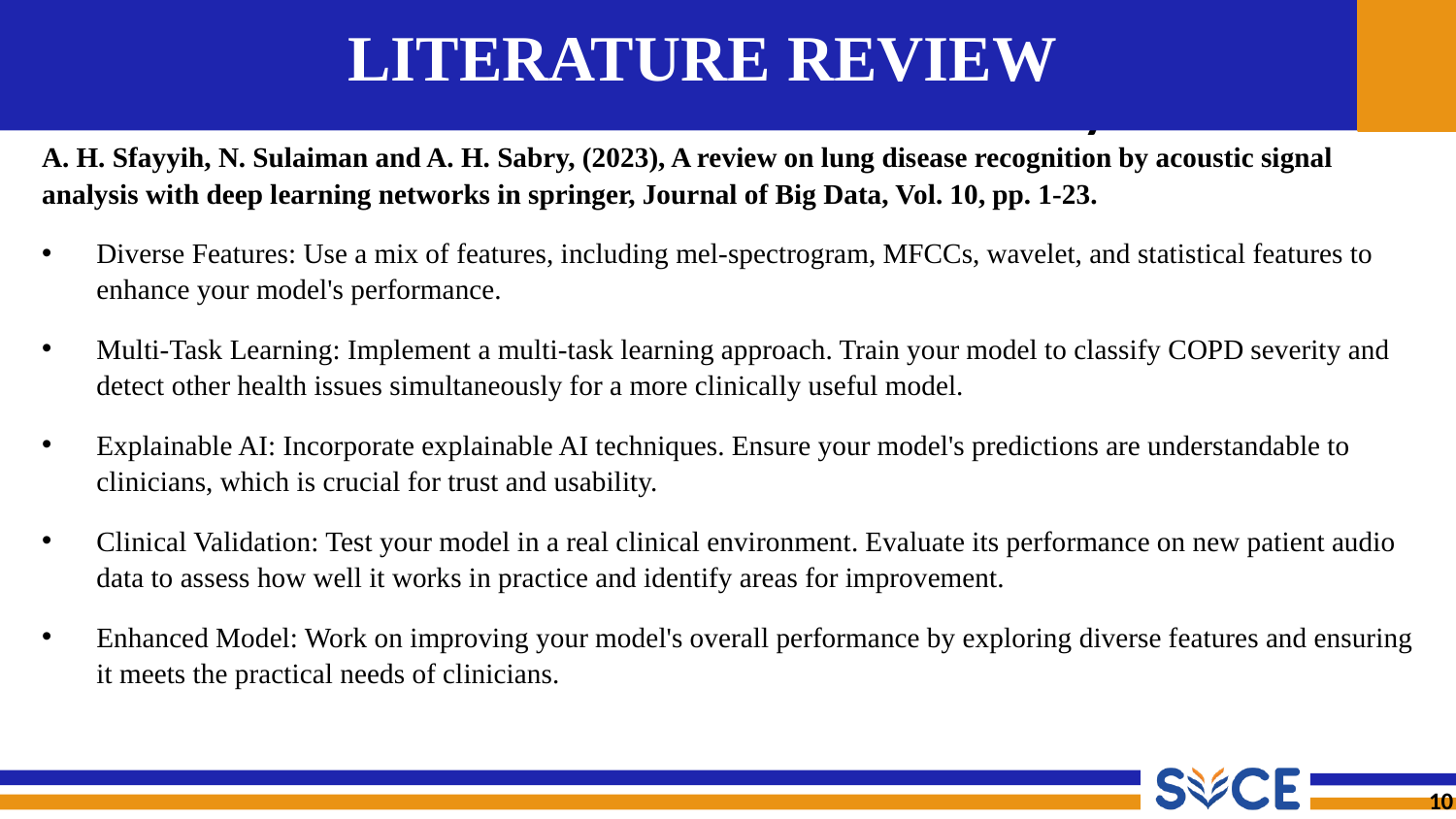

# LITERATURE REVIEW
A. H. Sfayyih, N. Sulaiman and A. H. Sabry, (2023), A review on lung disease recognition by acoustic signal analysis with deep learning networks in springer, Journal of Big Data, Vol. 10, pp. 1-23.
Diverse Features: Use a mix of features, including mel-spectrogram, MFCCs, wavelet, and statistical features to enhance your model's performance.
Multi-Task Learning: Implement a multi-task learning approach. Train your model to classify COPD severity and detect other health issues simultaneously for a more clinically useful model.
Explainable AI: Incorporate explainable AI techniques. Ensure your model's predictions are understandable to clinicians, which is crucial for trust and usability.
Clinical Validation: Test your model in a real clinical environment. Evaluate its performance on new patient audio data to assess how well it works in practice and identify areas for improvement.
Enhanced Model: Work on improving your model's overall performance by exploring diverse features and ensuring it meets the practical needs of clinicians.
10